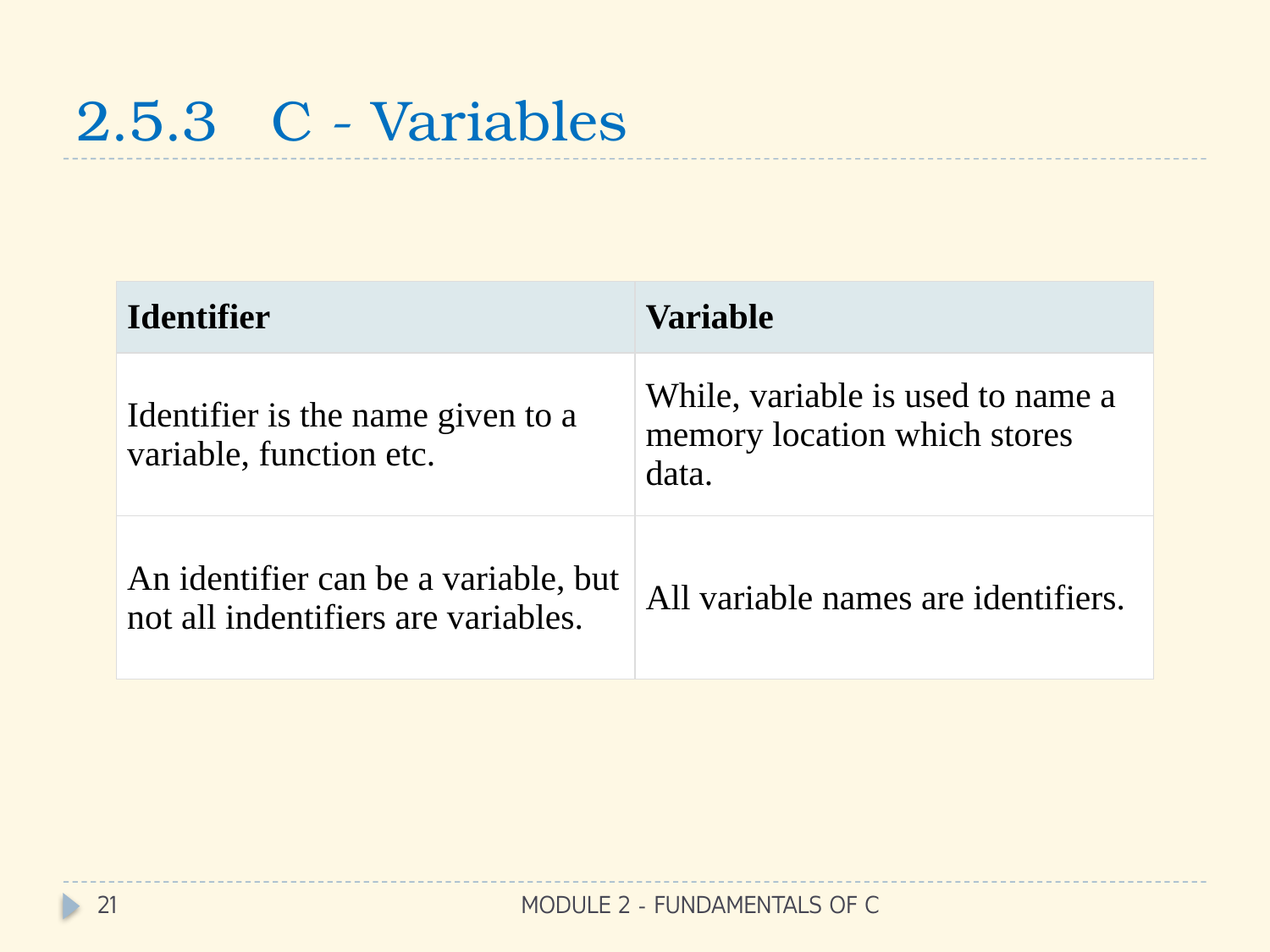

# 2.5.3   C - Variables
| Identifier | Variable |
| --- | --- |
| Identifier is the name given to a variable, function etc. | While, variable is used to name a memory location which stores data. |
| An identifier can be a variable, but not all indentifiers are variables. | All variable names are identifiers. |
21
MODULE 2 - FUNDAMENTALS OF C